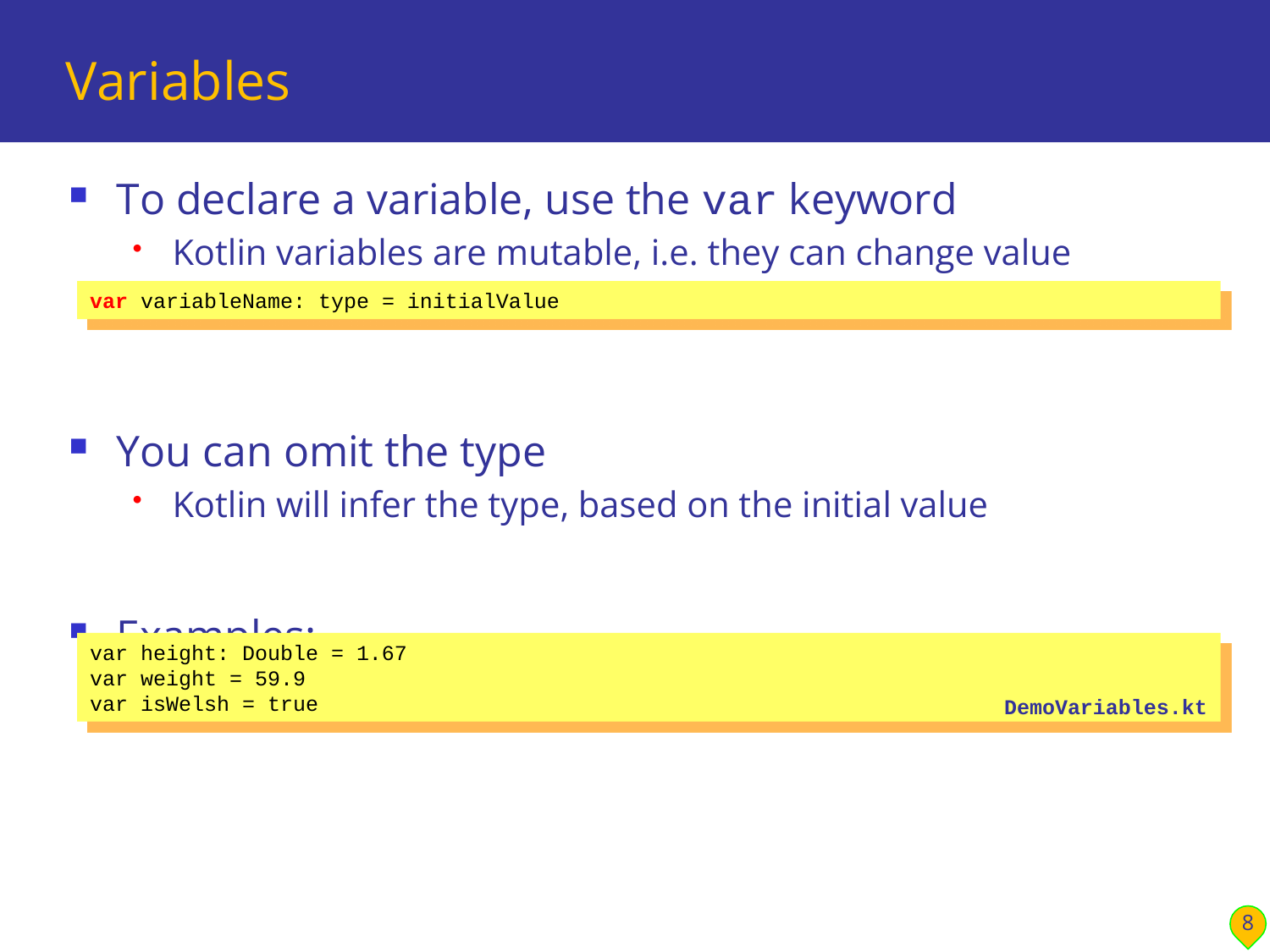

# Variables
To declare a variable, use the var keyword
Kotlin variables are mutable, i.e. they can change value

You can omit the type
Kotlin will infer the type, based on the initial value

Examples:

var variableName: type = initialValue
var height: Double = 1.67
var weight = 59.9
var isWelsh = true
DemoVariables.kt
8